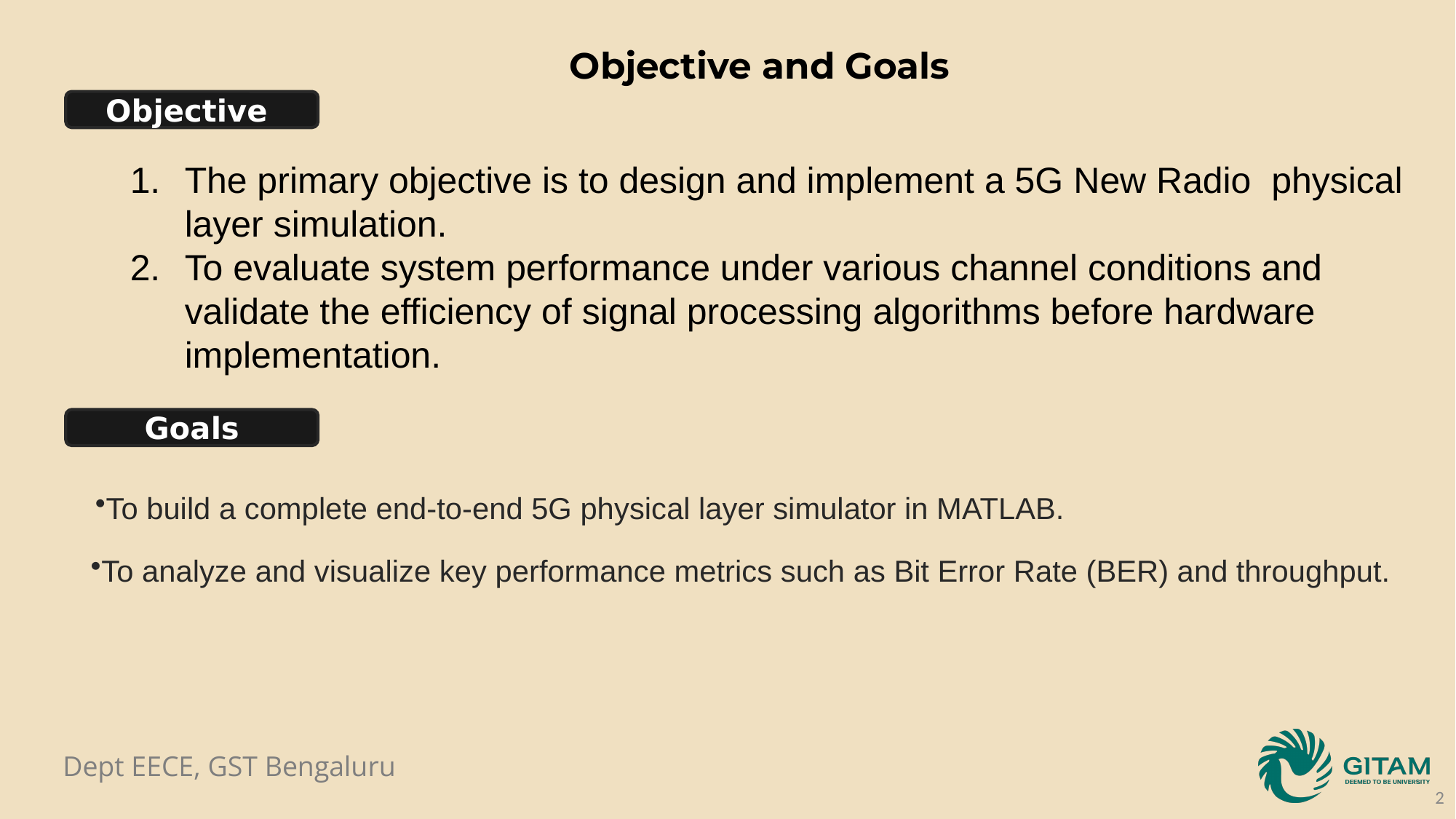

Objective and Goals
Objective
The primary objective is to design and implement a 5G New Radio  physical layer simulation.
To evaluate system performance under various channel conditions and validate the efficiency of signal processing algorithms before hardware implementation.

Goals
To build a complete end-to-end 5G physical layer simulator in MATLAB.

To analyze and visualize key performance metrics such as Bit Error Rate (BER) and throughput.

2